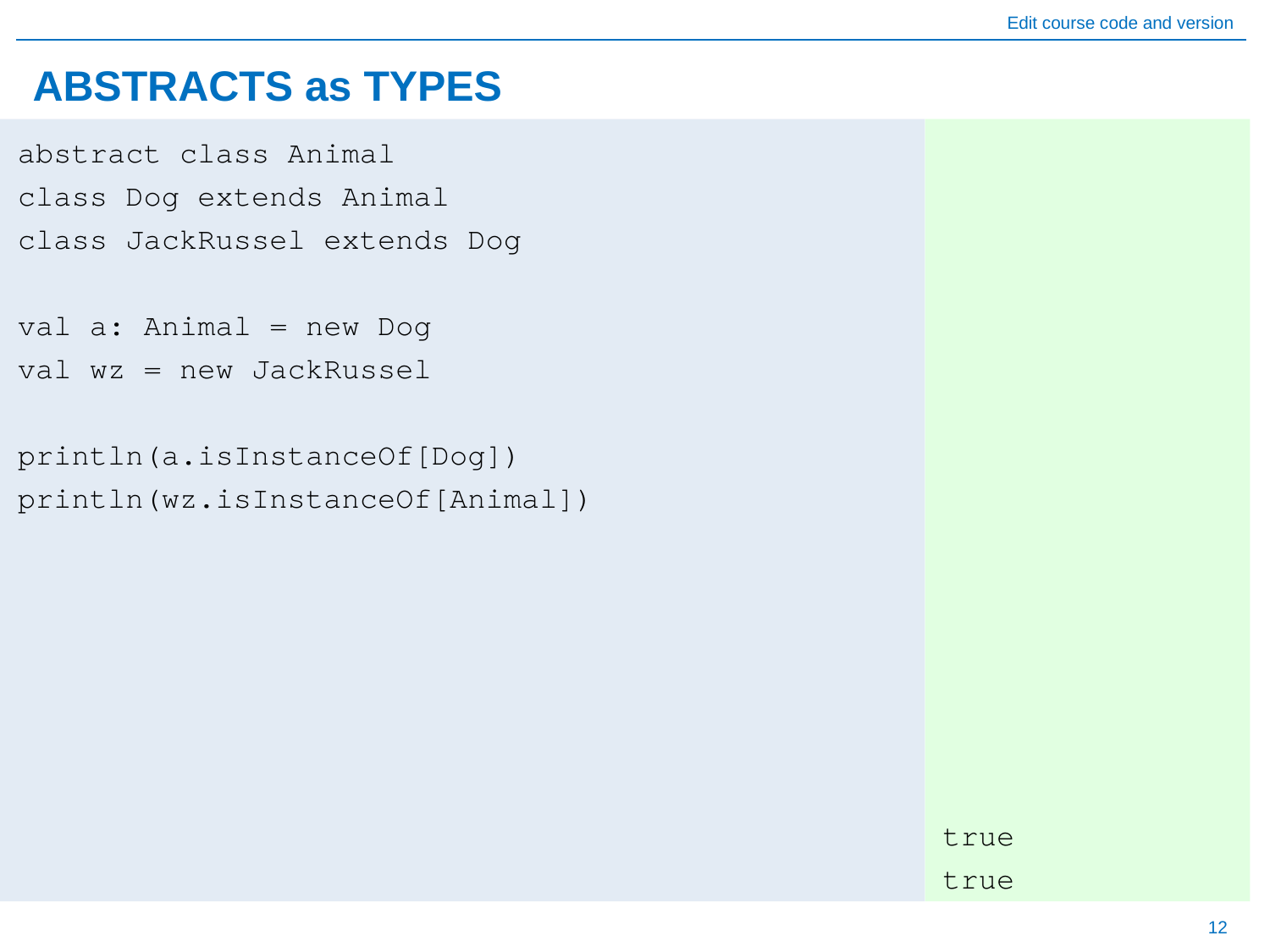

# ABSTRACTS as TYPES
true
true
abstract class Animal
class Dog extends Animal
class JackRussel extends Dog
val a: Animal = new Dog
val wz = new JackRussel
println(a.isInstanceOf[Dog])
println(wz.isInstanceOf[Animal])